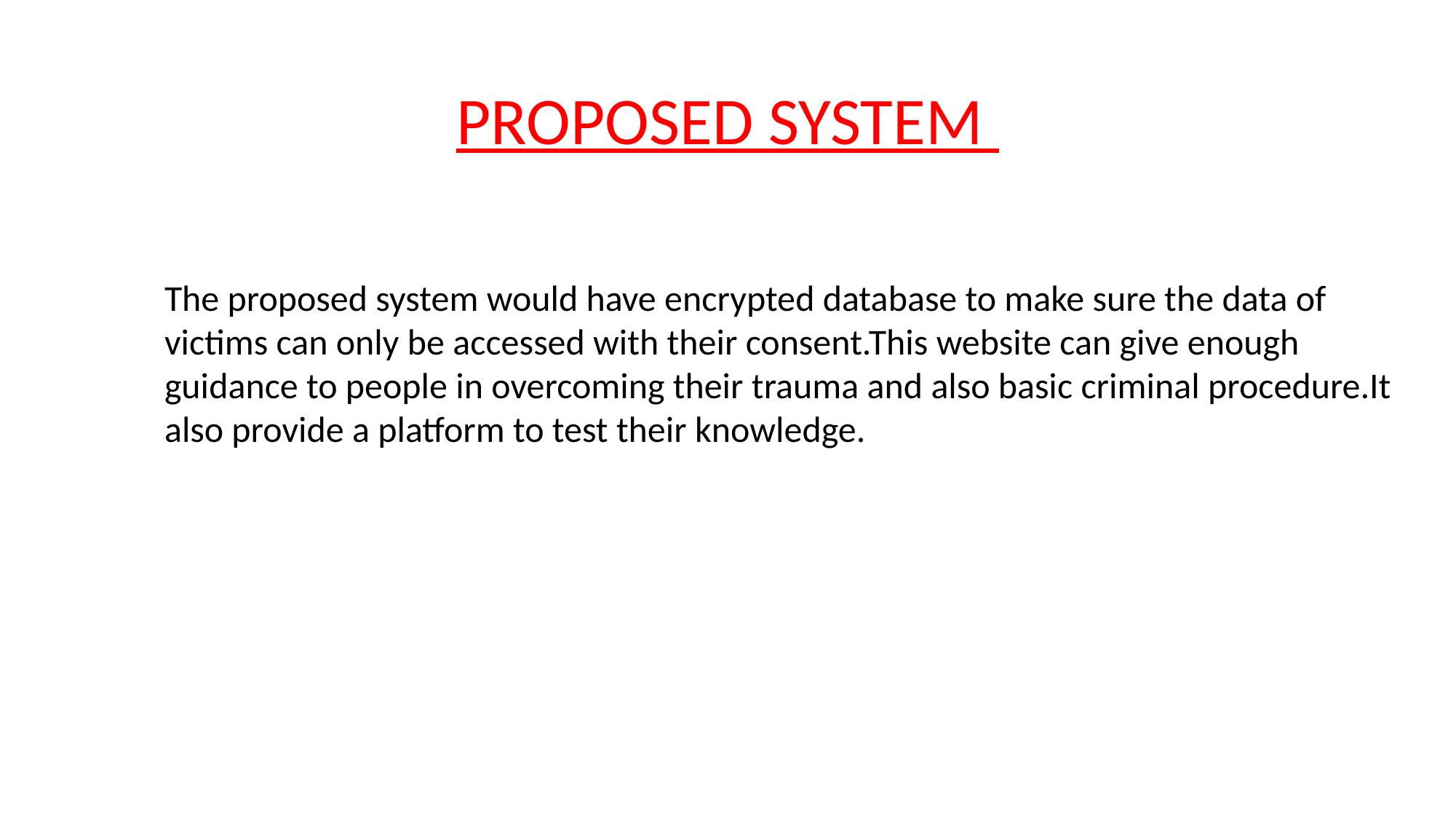

# PROPOSED SYSTEM
The proposed system would have encrypted database to make sure the data of victims can only be accessed with their consent.This website can give enough guidance to people in overcoming their trauma and also basic criminal procedure.It also provide a platform to test their knowledge.